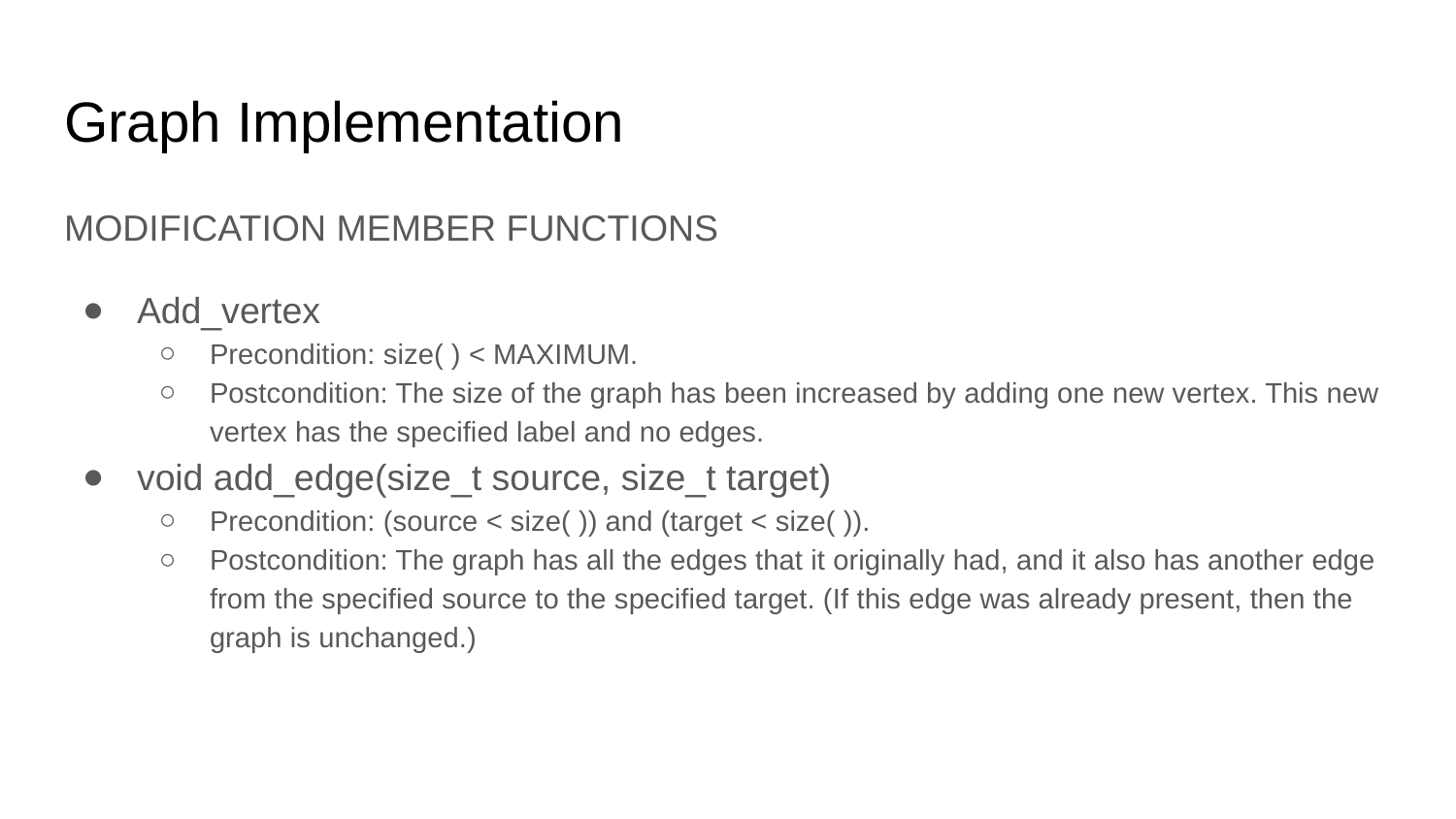

# Graph Implementation

MODIFICATION MEMBER FUNCTIONS
Add_vertex
Precondition: size( ) < MAXIMUM.
Postcondition: The size of the graph has been increased by adding one new vertex. This new vertex has the specified label and no edges.
void add_edge(size_t source, size_t target)
Precondition: (source < size( )) and (target < size( )).
Postcondition: The graph has all the edges that it originally had, and it also has another edge from the specified source to the specified target. (If this edge was already present, then the graph is unchanged.)